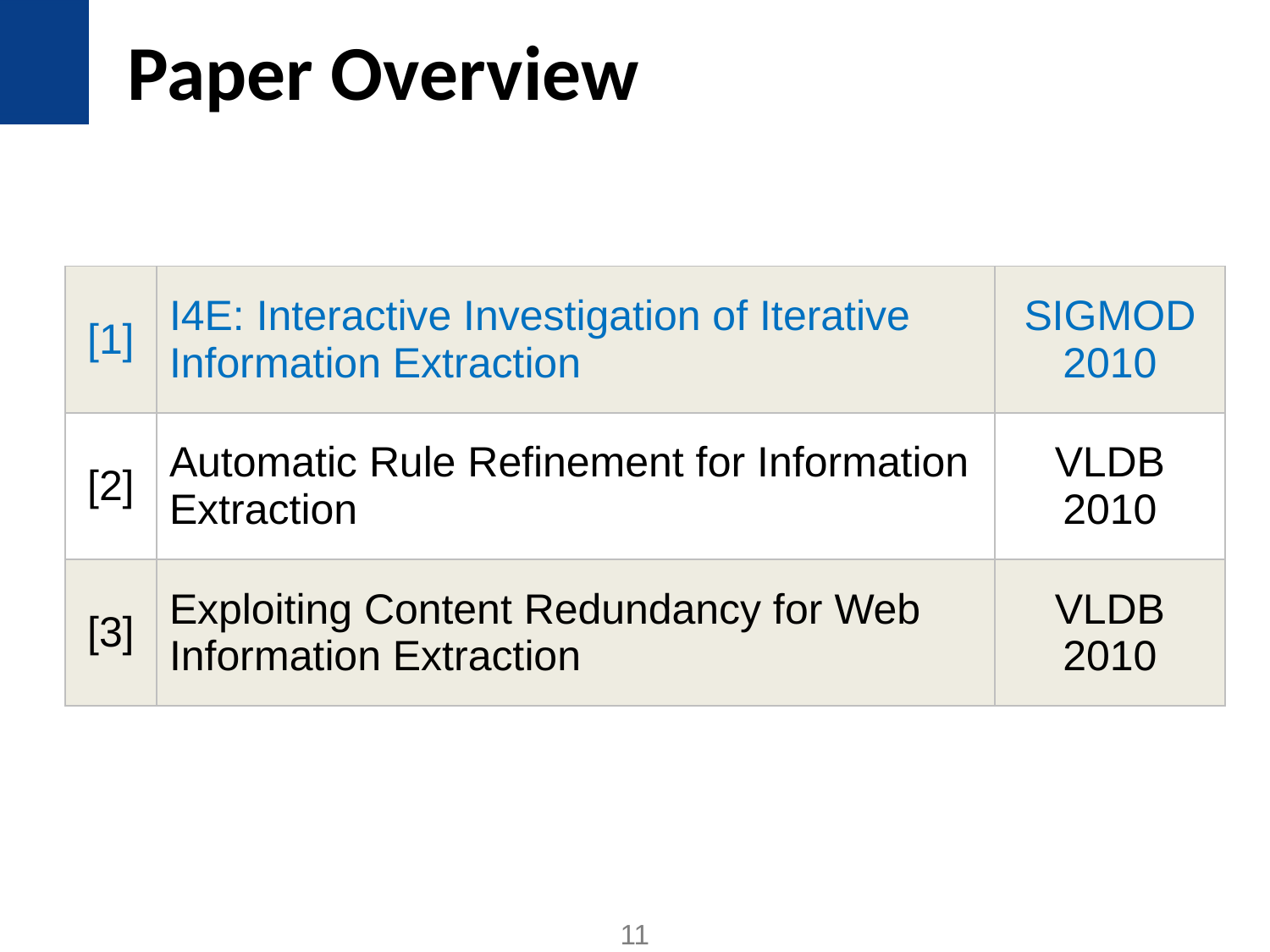

# Paper Overview
| [1] | I4E: Interactive Investigation of Iterative Information Extraction | SIGMOD 2010 |
| --- | --- | --- |
| [2] | Automatic Rule Refinement for Information Extraction | VLDB 2010 |
| [3] | Exploiting Content Redundancy for Web Information Extraction | VLDB 2010 |
11